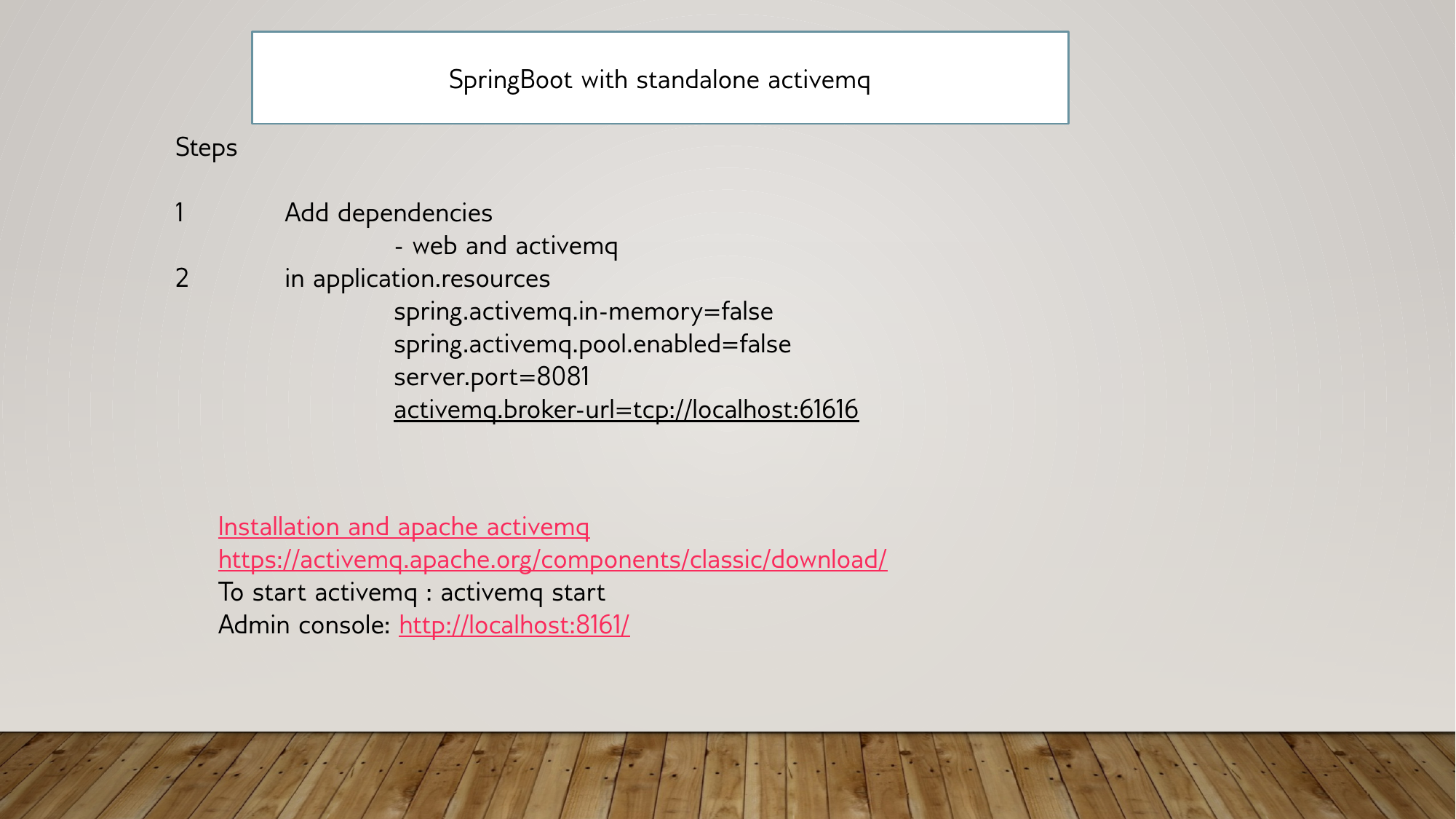

SpringBoot with standalone activemq
Steps

1	Add dependencies
		- web and activemq
2	in application.resources
		spring.activemq.in-memory=false
		spring.activemq.pool.enabled=false
		server.port=8081
		activemq.broker-url=tcp://localhost:61616

Installation and apache activemq
https://activemq.apache.org/components/classic/download/
To start activemq : activemq start
Admin console: http://localhost:8161/